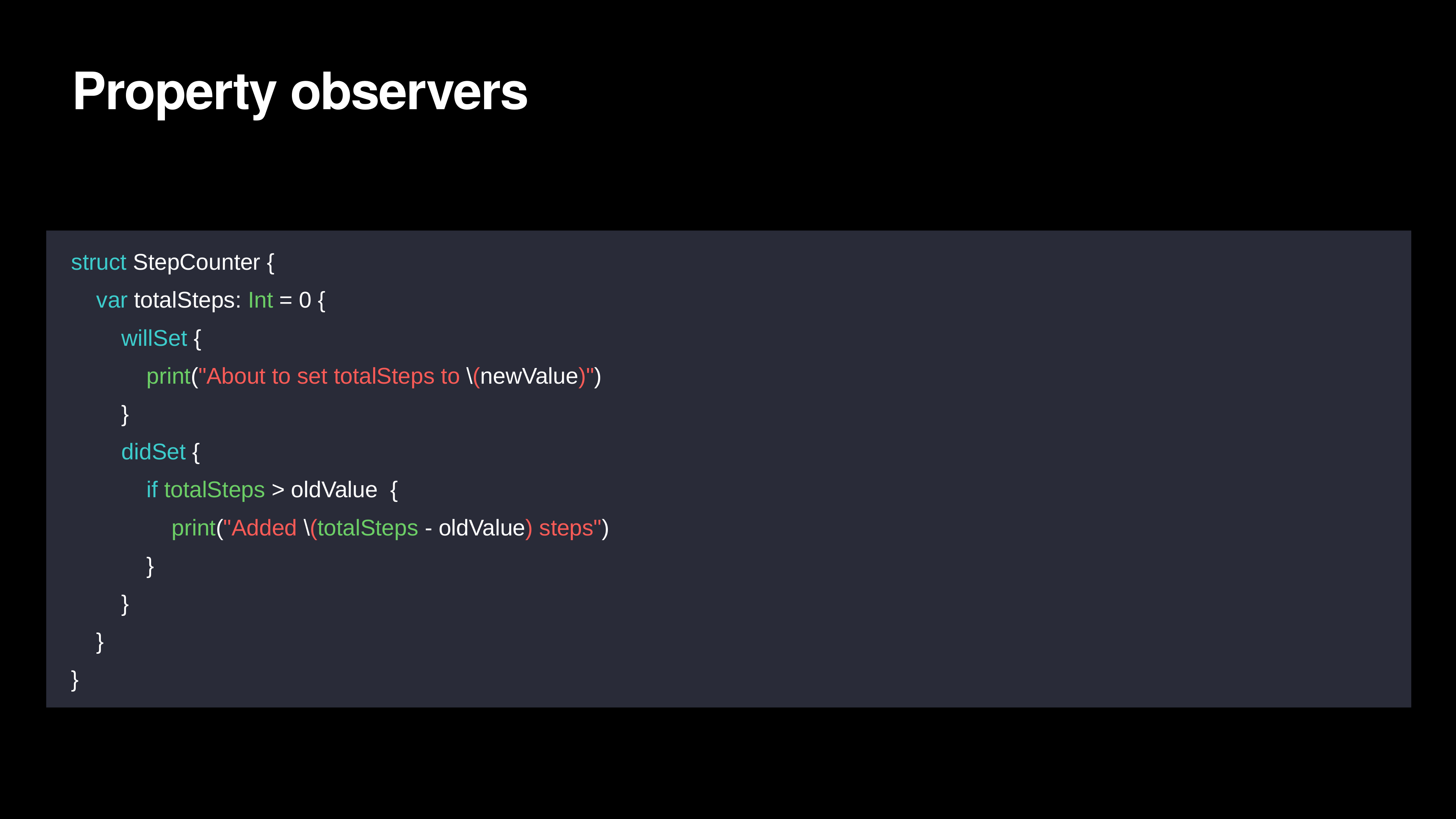

# Property observers

struct StepCounter {
    var totalSteps: Int = 0 {
        willSet {
            print("About to set totalSteps to \(newValue)")
        }
        didSet {
            if totalSteps > oldValue  {
                print("Added \(totalSteps - oldValue) steps")
            }
        }
    }
}